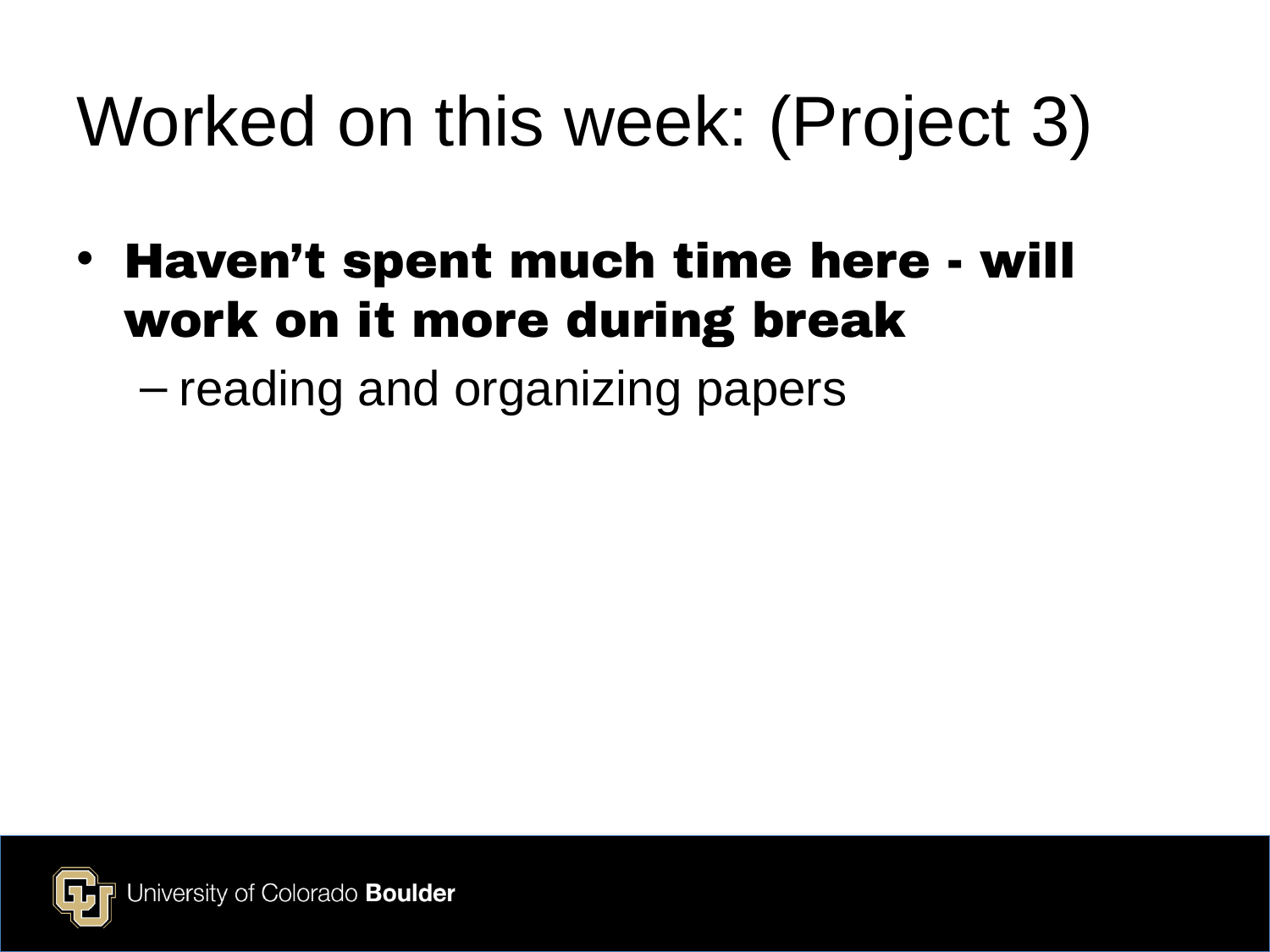

# Worked on this week: (Project 3)
Haven’t spent much time here - will work on it more during break
reading and organizing papers